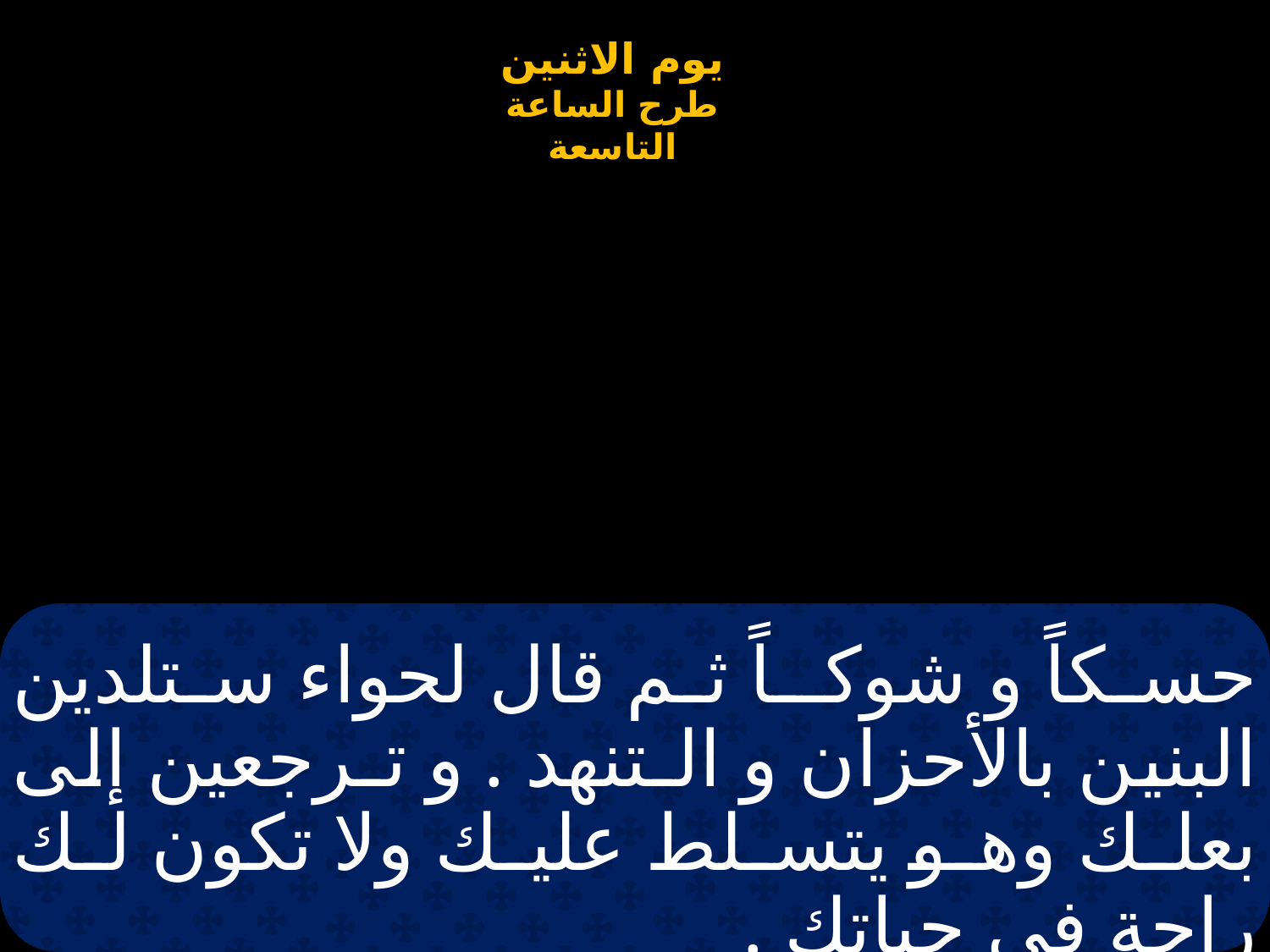

# حسكاً و شوكـاً ثم قال لحواء ستلدين البنين بالأحزان و الـتنهد . و تـرجعين إلى بعلك وهو يتسلط عليك ولا تكون لك راحة فى حياتك .